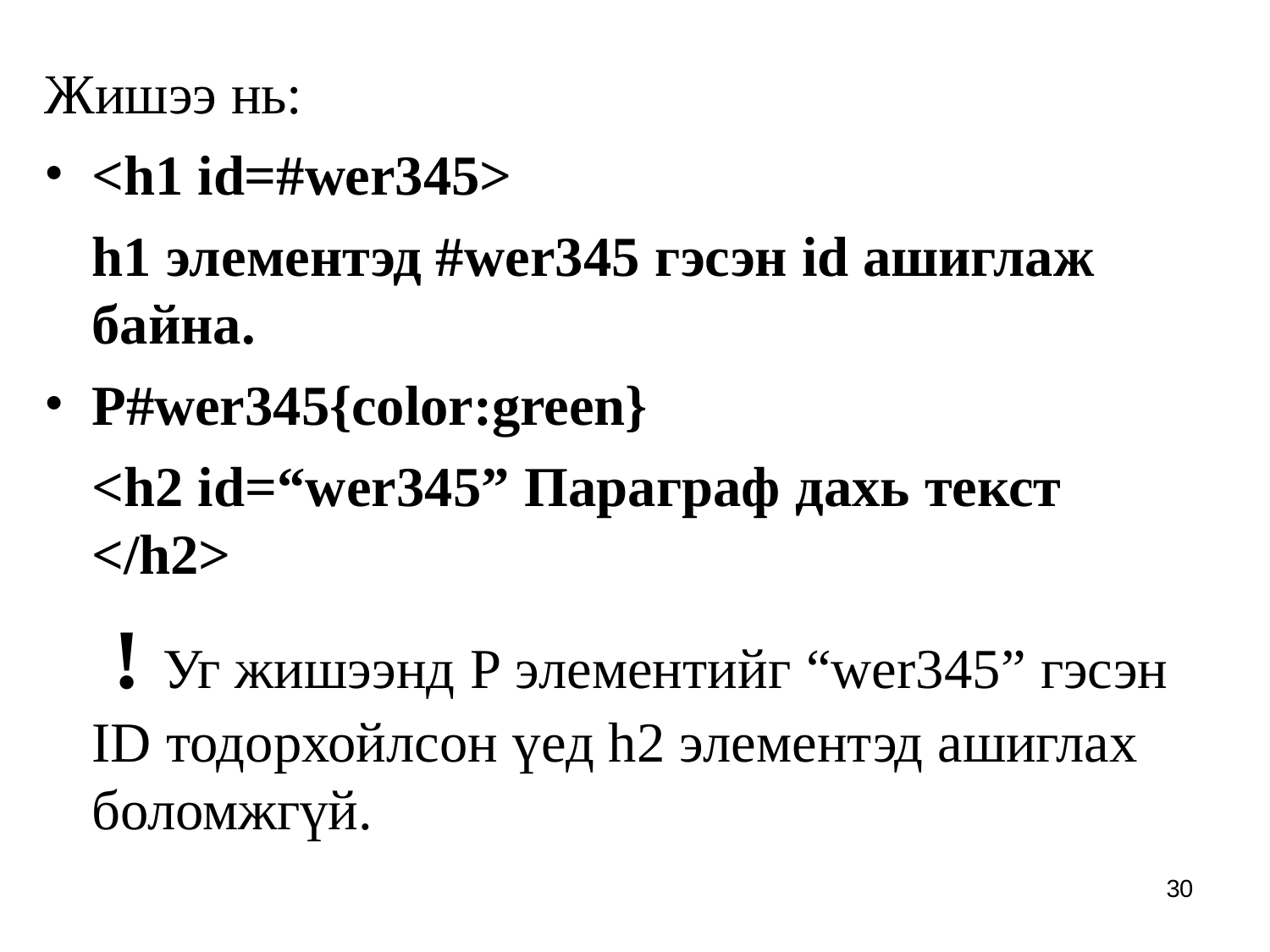

Жишээ нь:
<h1 id=#wer345>
h1 элементэд #wer345 гэсэн id ашиглаж байна.
P#wer345{color:green}
<h2 id=“wer345” Параграф дахь текст </h2>
! Уг жишээнд P элементийг “wer345” гэсэн ID тодорхойлсон үед h2 элементэд ашиглах боломжгүй.
30